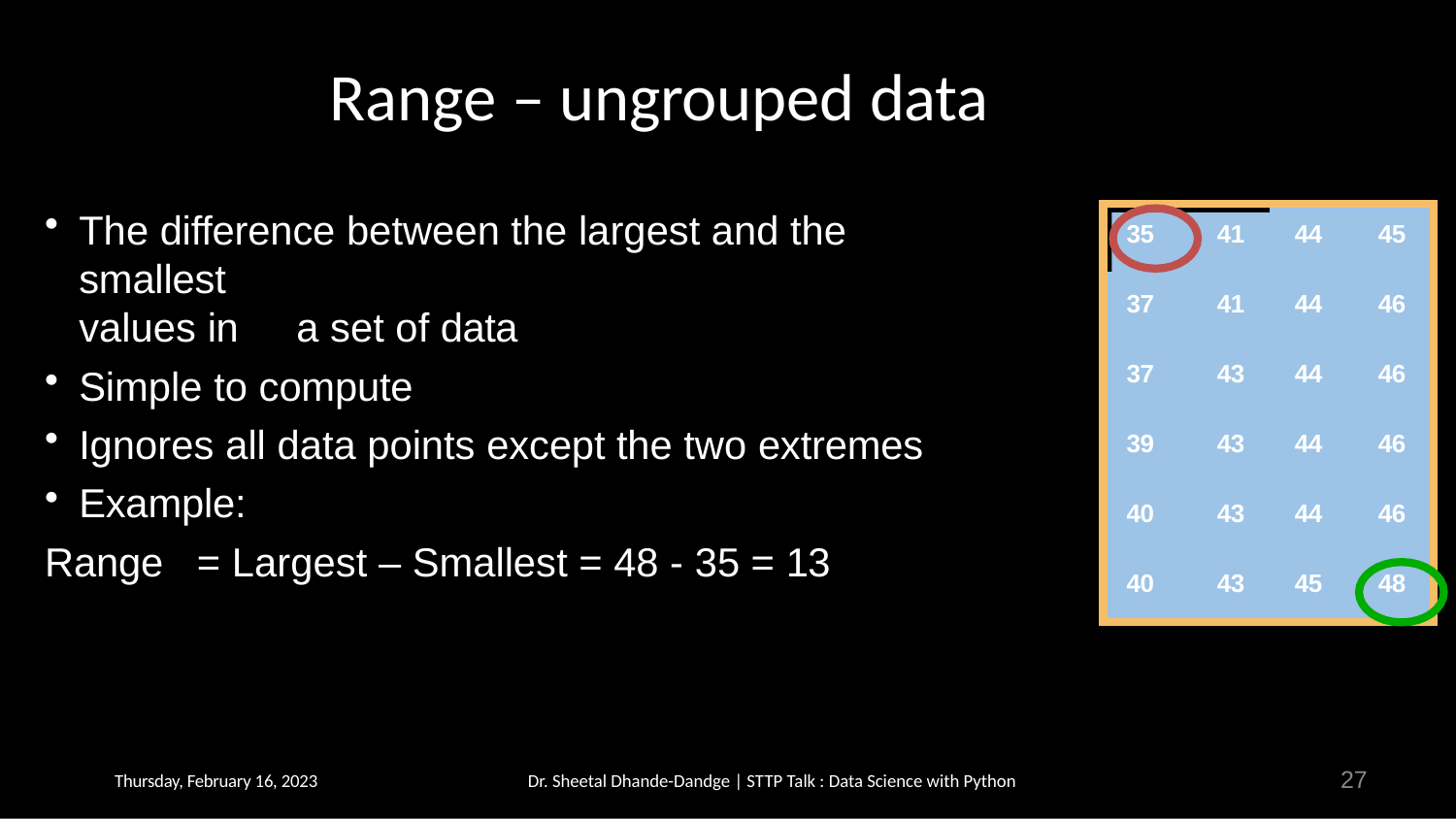

# Range – ungrouped data
The difference between the largest and the smallest
values in	a set of data
Simple to compute
Ignores all data points except the two extremes
Example:
Range	= Largest – Smallest = 48 - 35 = 13
| 35 | 41 | 44 | 45 |
| --- | --- | --- | --- |
| 37 | 41 | 44 | 46 |
| 37 | 43 | 44 | 46 |
| 39 | 43 | 44 | 46 |
| 40 | 43 | 44 | 46 |
| 40 | 43 | 45 | 48 |

27
Thursday, February 16, 2023
Dr. Sheetal Dhande-Dandge | STTP Talk : Data Science with Python